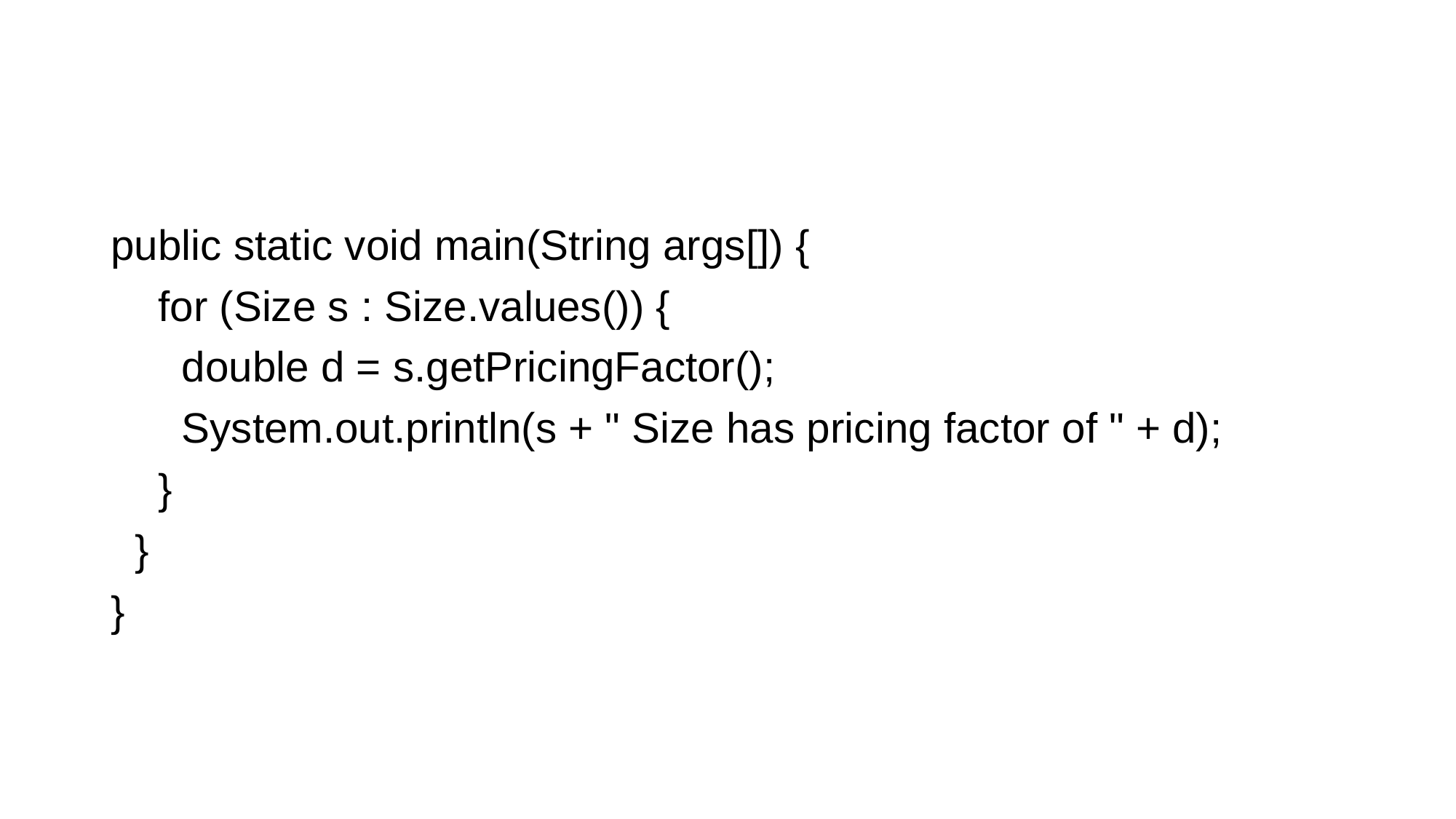

#
public static void main(String args[]) {
    for (Size s : Size.values()) {
      double d = s.getPricingFactor();
      System.out.println(s + " Size has pricing factor of " + d);
    }
  }
}